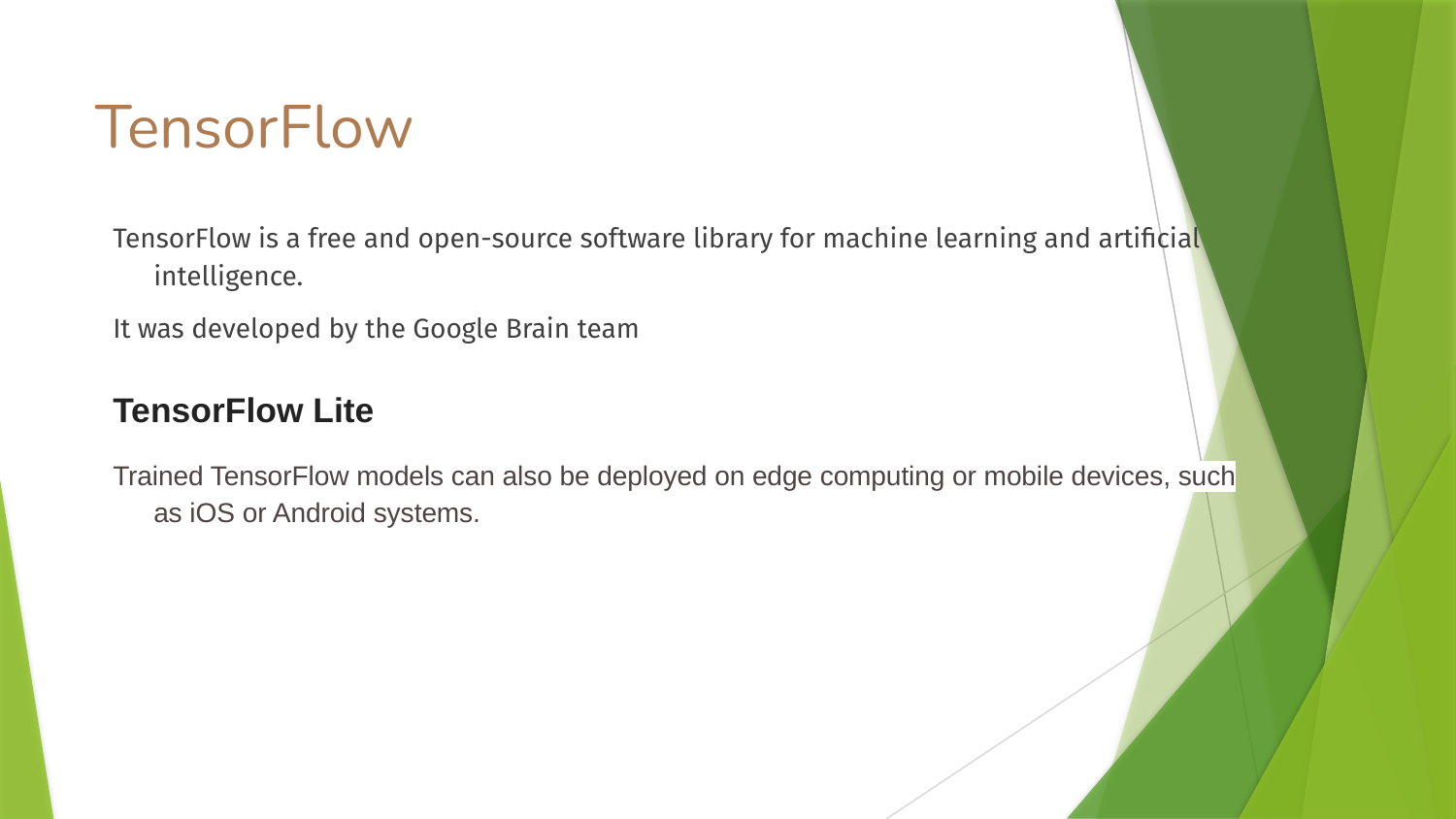

# TensorFlow
TensorFlow is a free and open-source software library for machine learning and artificial intelligence.
It was developed by the Google Brain team
TensorFlow Lite
Trained TensorFlow models can also be deployed on edge computing or mobile devices, such as iOS or Android systems.